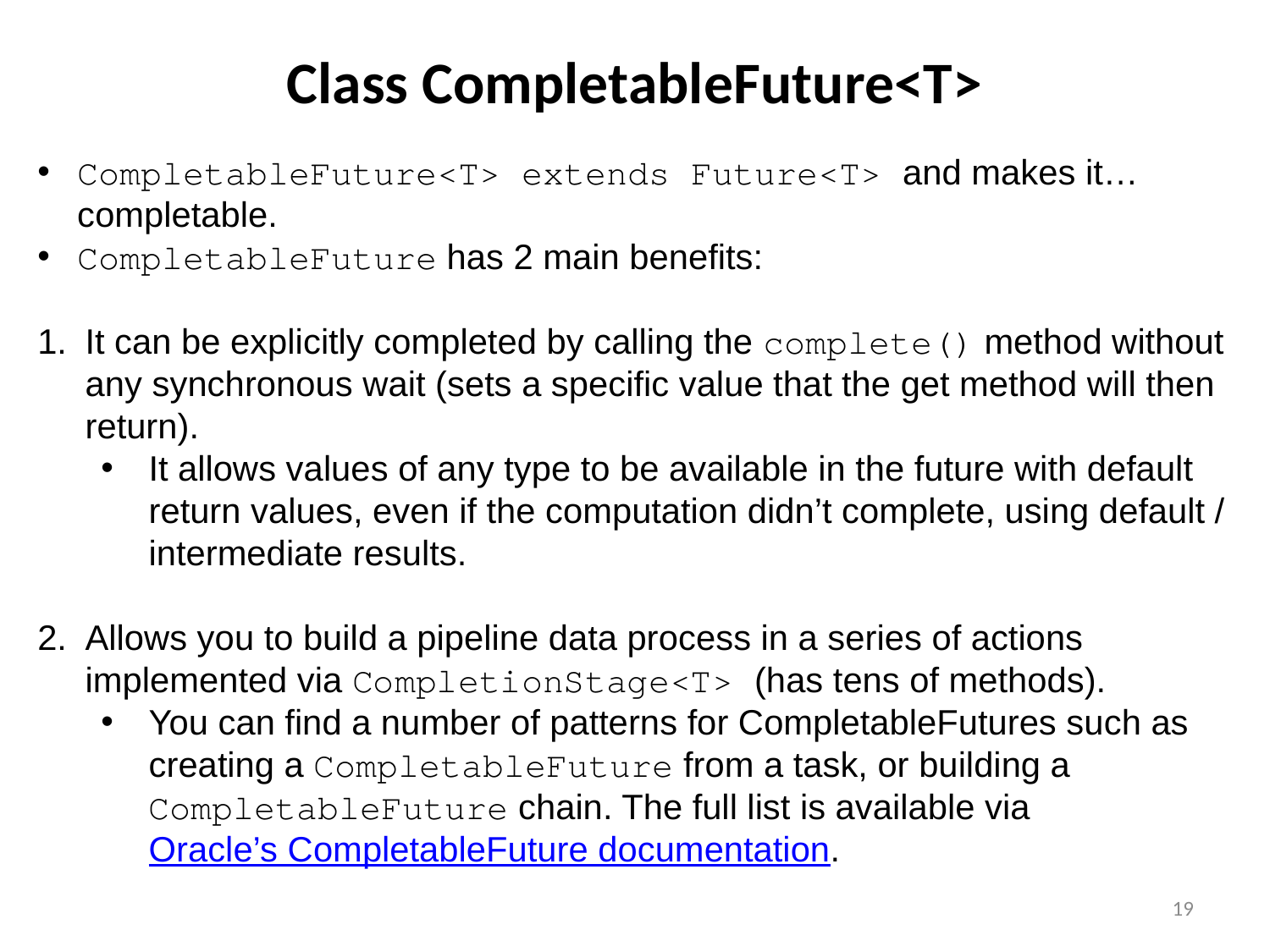

# Class CompletableFuture<T>
CompletableFuture<T> extends Future<T> and makes it… completable.
CompletableFuture has 2 main benefits:

It can be explicitly completed by calling the complete() method without any synchronous wait (sets a specific value that the get method will then return).
It allows values of any type to be available in the future with default return values, even if the computation didn’t complete, using default / intermediate results.

Allows you to build a pipeline data process in a series of actions implemented via CompletionStage<T> (has tens of methods).
You can find a number of patterns for CompletableFutures such as creating a CompletableFuture from a task, or building a CompletableFuture chain. The full list is available via Oracle’s CompletableFuture documentation.
19